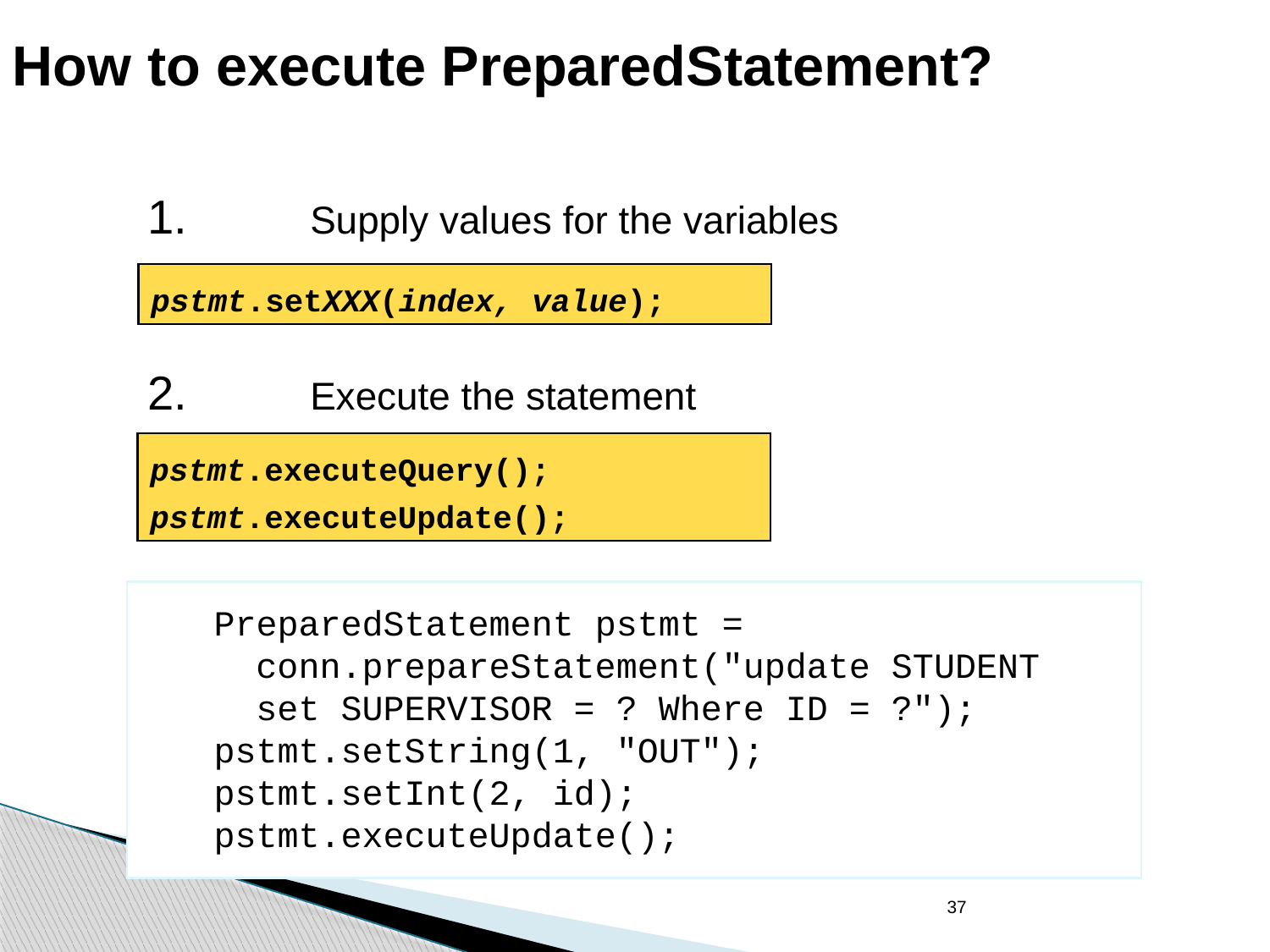

How to execute PreparedStatement?
1. 	Supply values for the variables
2. 	Execute the statement
pstmt.setXXX(index, value);
pstmt.executeQuery();
pstmt.executeUpdate();

PreparedStatement pstmt =
  conn.prepareStatement("update STUDENT
  set SUPERVISOR = ? Where ID = ?");
pstmt.setString(1, "OUT");
pstmt.setInt(2, id);
pstmt.executeUpdate();
37